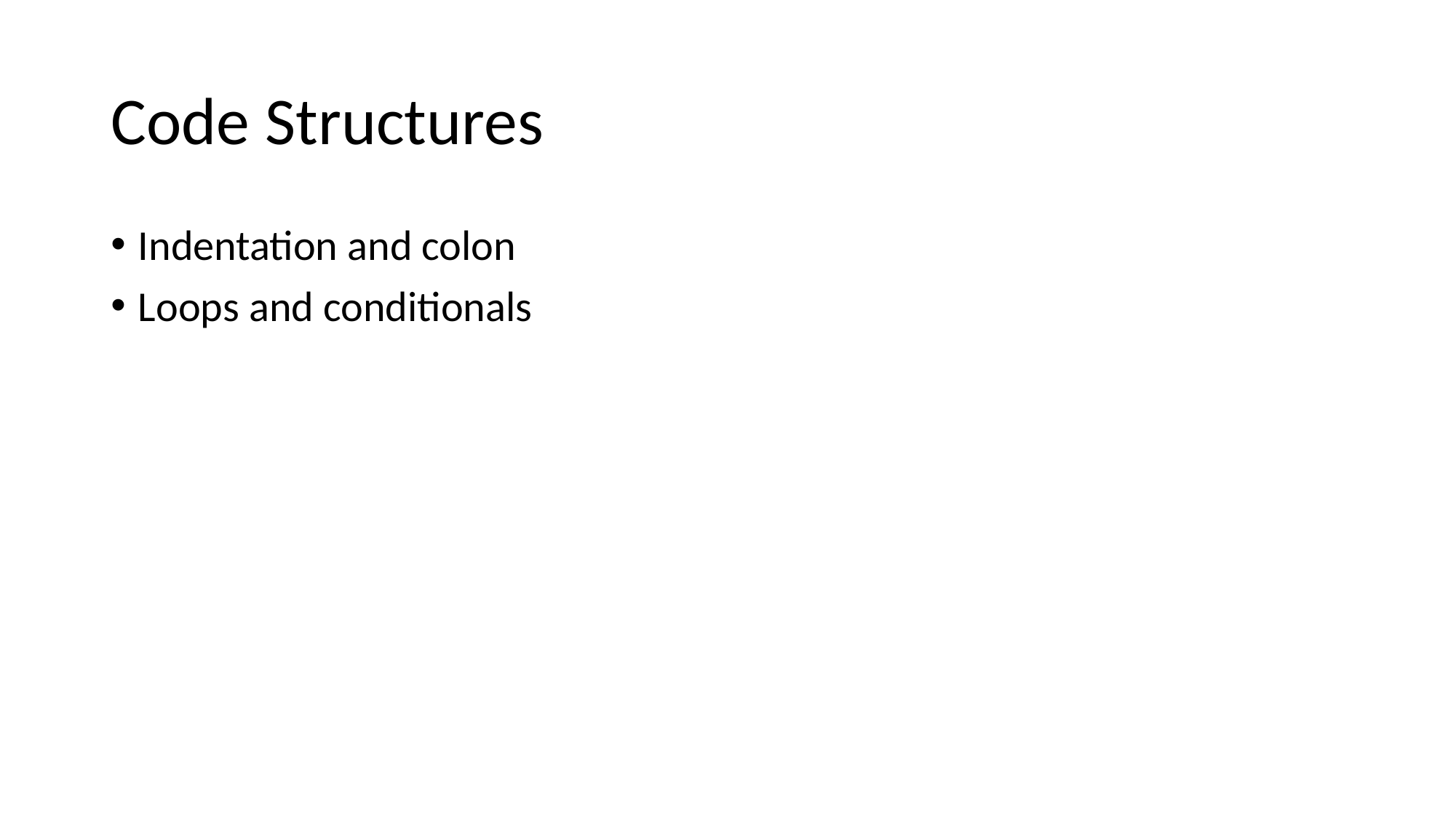

# Code Structures
Indentation and colon
Loops and conditionals